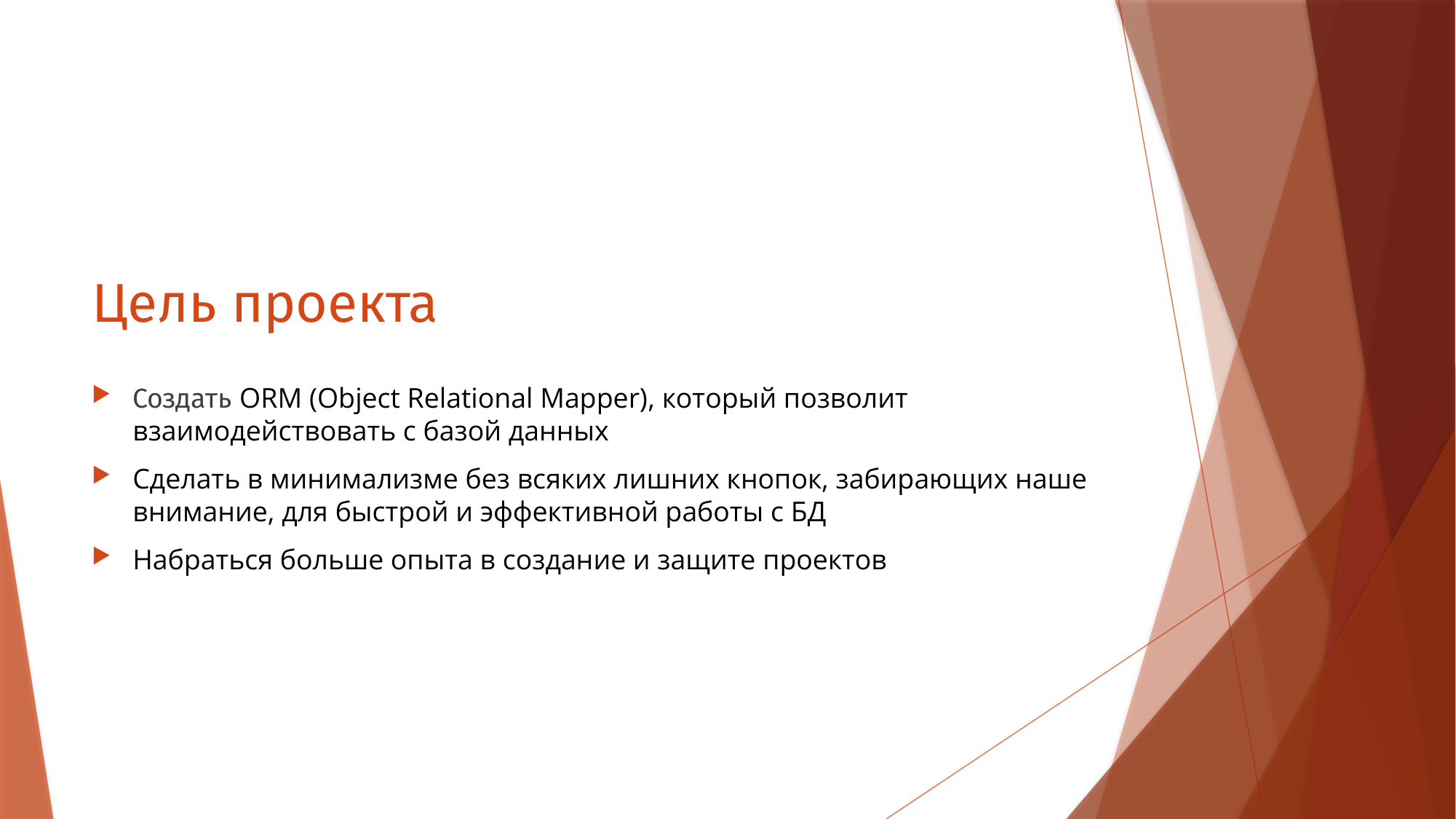

# Цель проекта
Создать ORM (Object Relational Mapper), который позволит взаимодействовать с базой данных
Сделать в минимализме без всяких лишних кнопок, забирающих наше внимание, для быстрой и эффективной работы с БД
Набраться больше опыта в создание и защите проектов